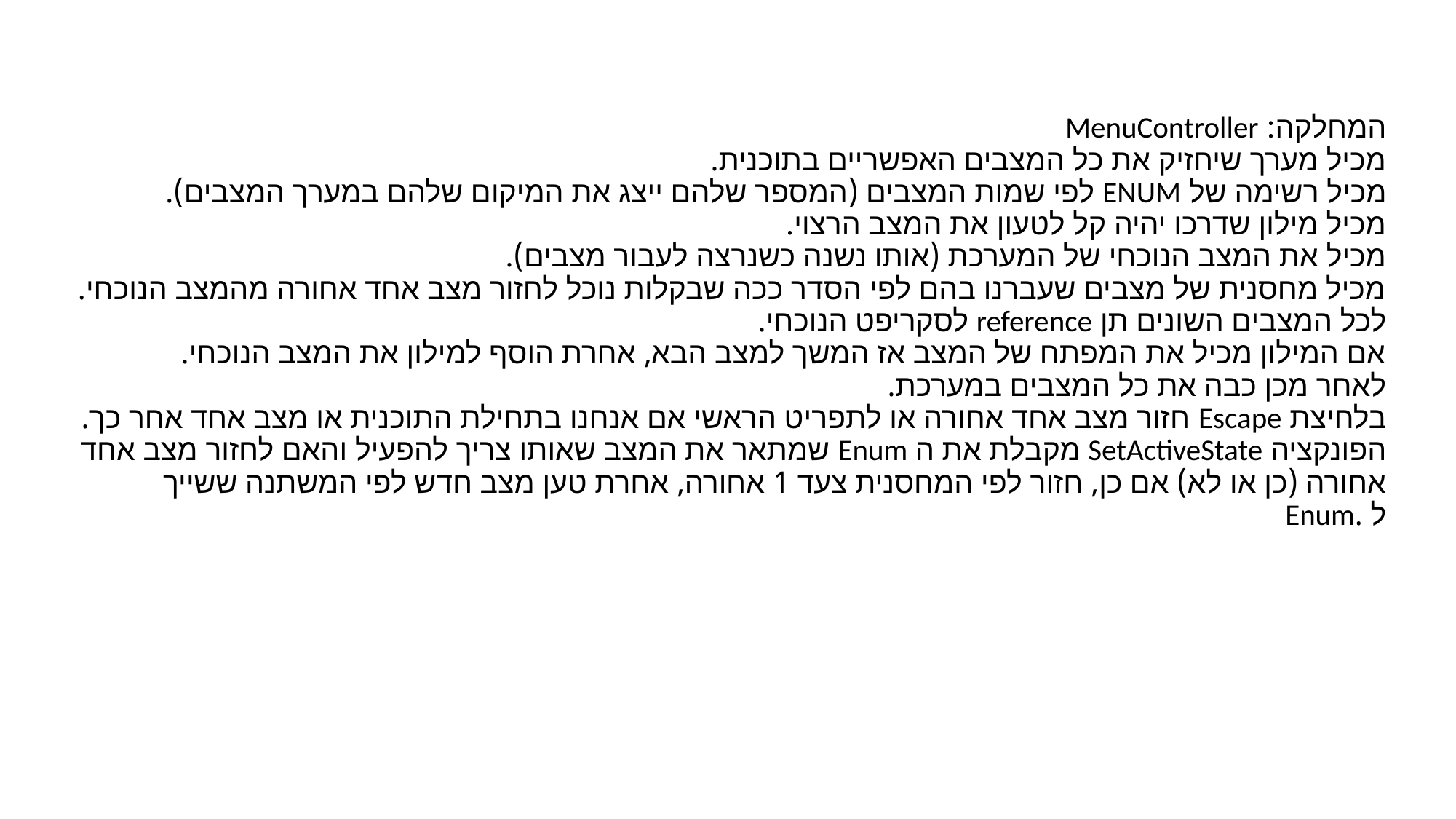

# המחלקה: MenuController מכיל מערך שיחזיק את כל המצבים האפשריים בתוכנית. מכיל רשימה של ENUM לפי שמות המצבים (המספר שלהם ייצג את המיקום שלהם במערך המצבים). מכיל מילון שדרכו יהיה קל לטעון את המצב הרצוי. מכיל את המצב הנוכחי של המערכת (אותו נשנה כשנרצה לעבור מצבים). מכיל מחסנית של מצבים שעברנו בהם לפי הסדר ככה שבקלות נוכל לחזור מצב אחד אחורה מהמצב הנוכחי. לכל המצבים השונים תן reference לסקריפט הנוכחי. אם המילון מכיל את המפתח של המצב אז המשך למצב הבא, אחרת הוסף למילון את המצב הנוכחי. לאחר מכן כבה את כל המצבים במערכת. בלחיצת Escape חזור מצב אחד אחורה או לתפריט הראשי אם אנחנו בתחילת התוכנית או מצב אחד אחר כך. הפונקציה SetActiveState מקבלת את ה Enum שמתאר את המצב שאותו צריך להפעיל והאם לחזור מצב אחד אחורה (כן או לא) אם כן, חזור לפי המחסנית צעד 1 אחורה, אחרת טען מצב חדש לפי המשתנה ששייך ל .Enum